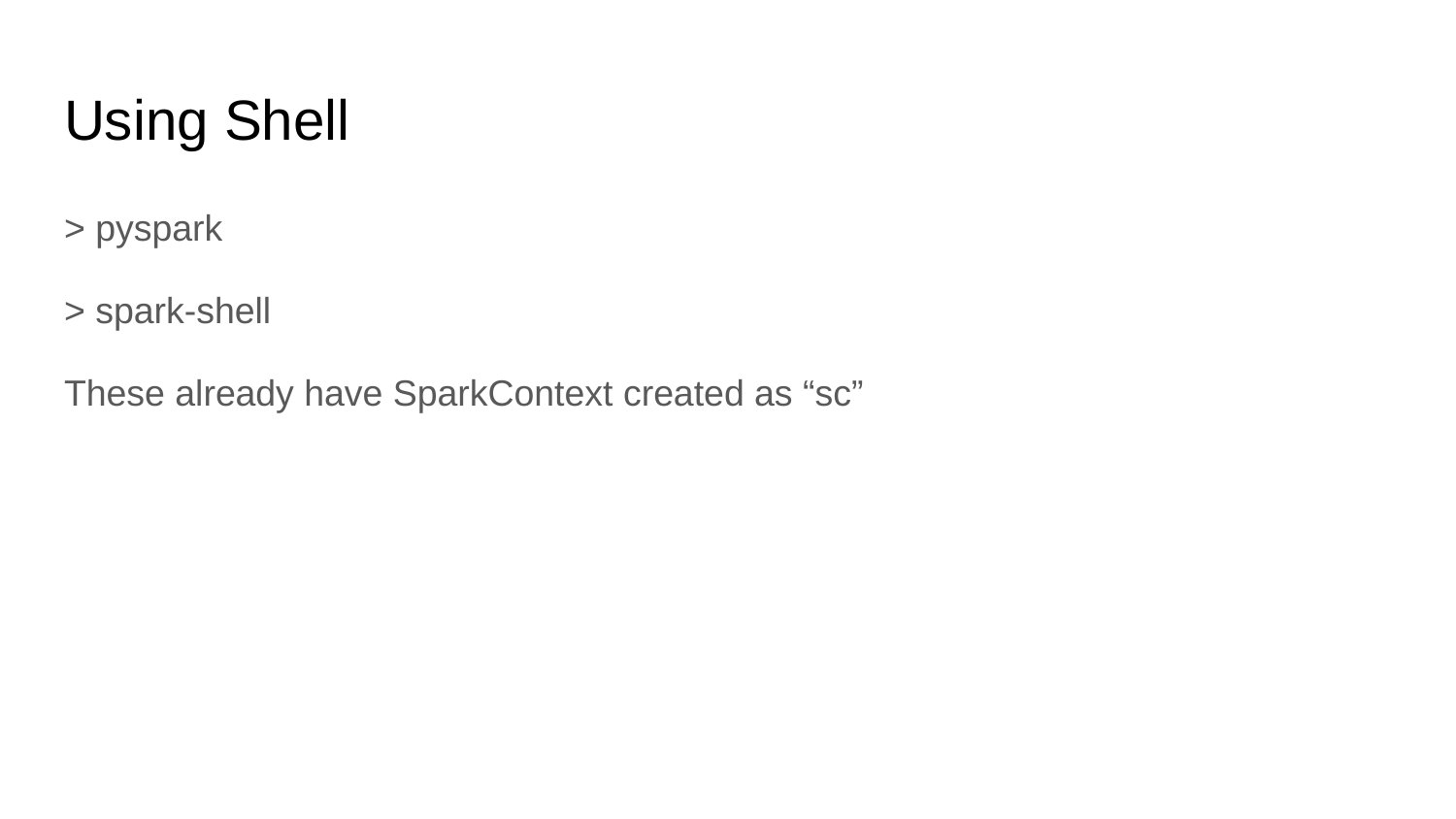

# Using Shell
> pyspark
> spark-shell
These already have SparkContext created as “sc”